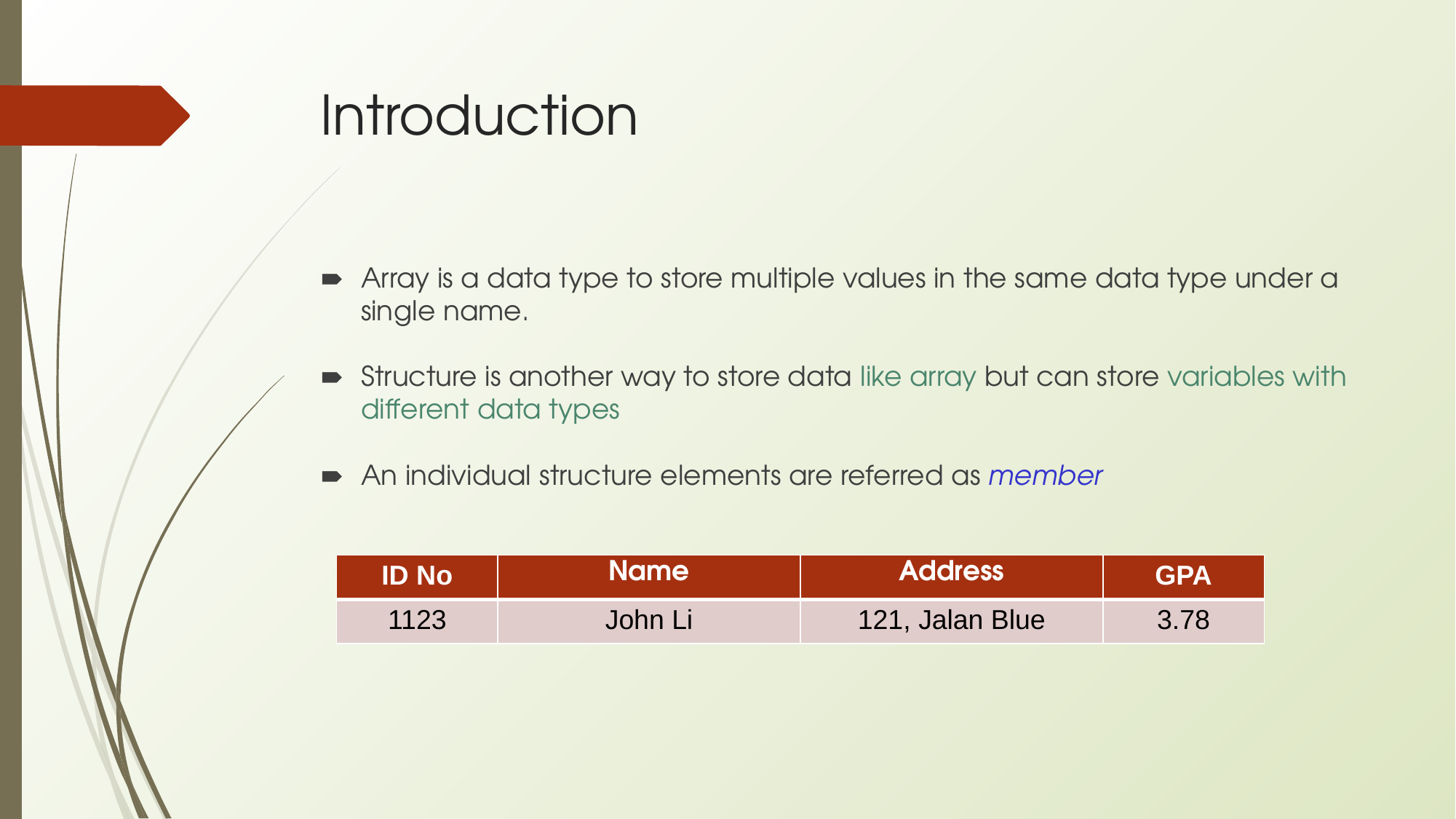

# Introduction
Array is a data type to store multiple values in the same data type under a single name.
Structure is another way to store data like array but can store variables with different data types
An individual structure elements are referred as member
| ID No | Name | Address | GPA |
| --- | --- | --- | --- |
| 1123 | John Li | 121, Jalan Blue | 3.78 |